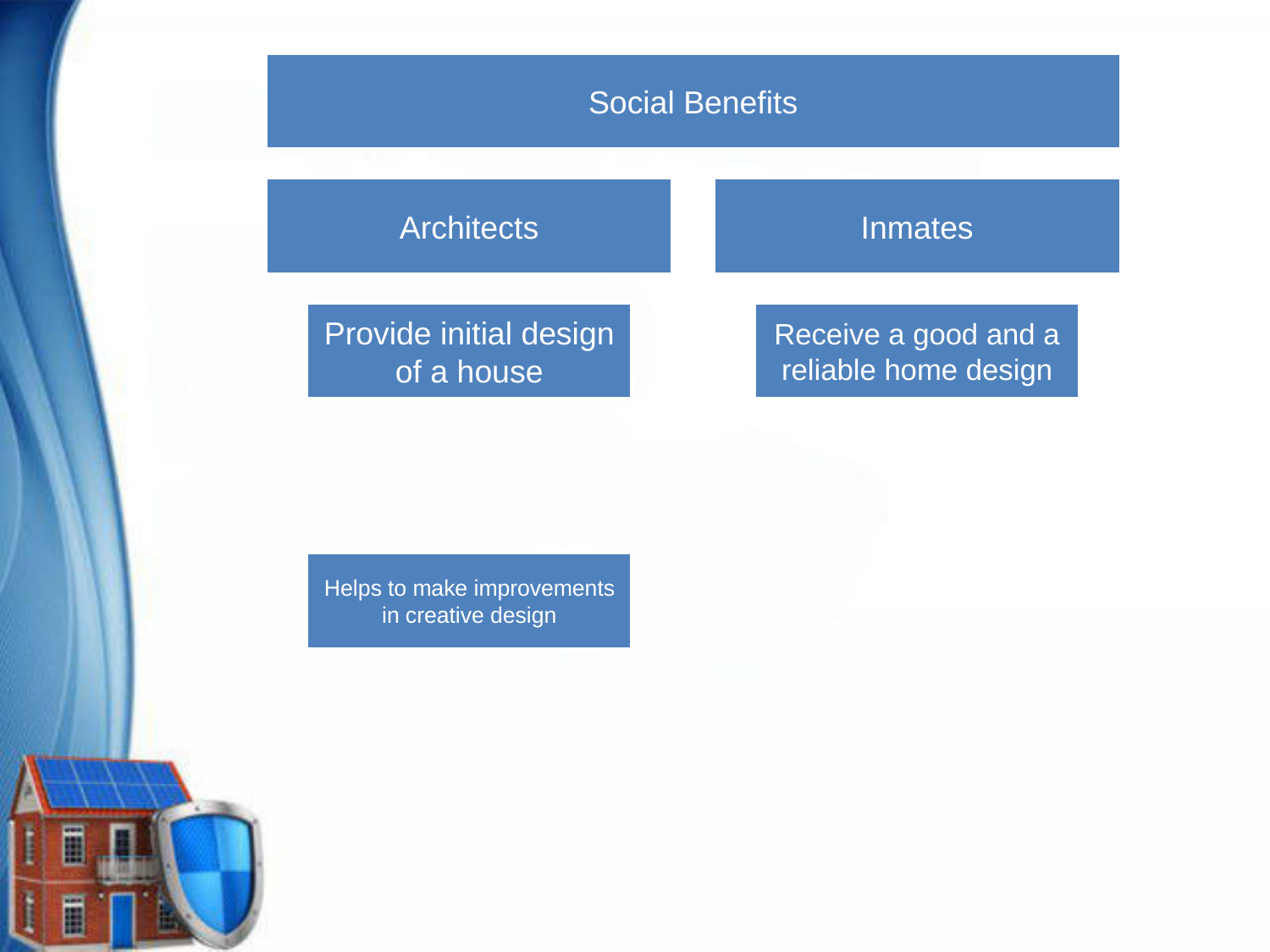

Architects
Provide initial design of a house
Helps to make improvements in creative design
Social Benefits
Inmates
Receive a good and a reliable home design